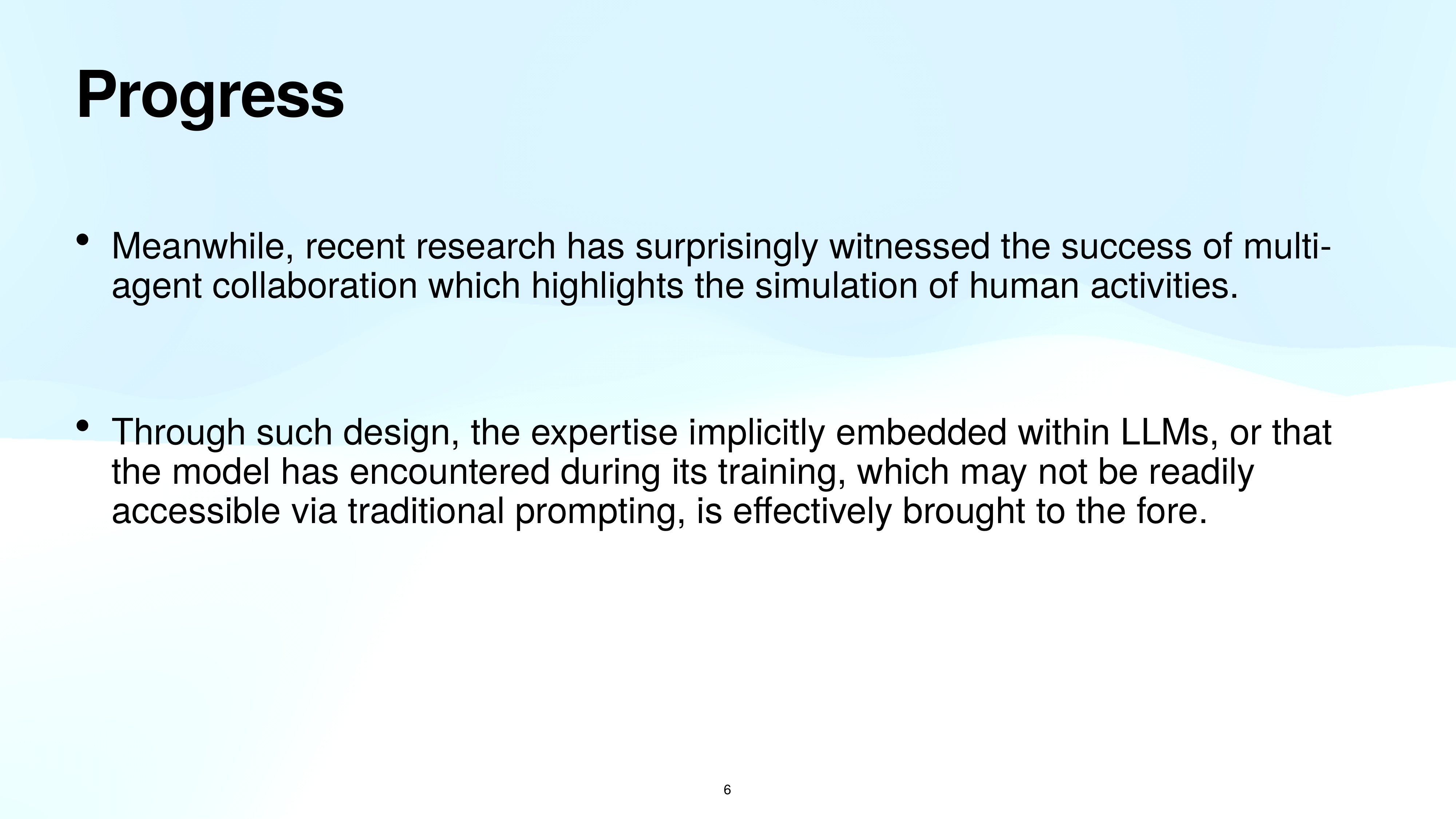

# Progress
Meanwhile, recent research has surprisingly witnessed the success of multi-agent collaboration which highlights the simulation of human activities.

Through such design, the expertise implicitly embedded within LLMs, or that the model has encountered during its training, which may not be readily accessible via traditional prompting, is effectively brought to the fore.

6